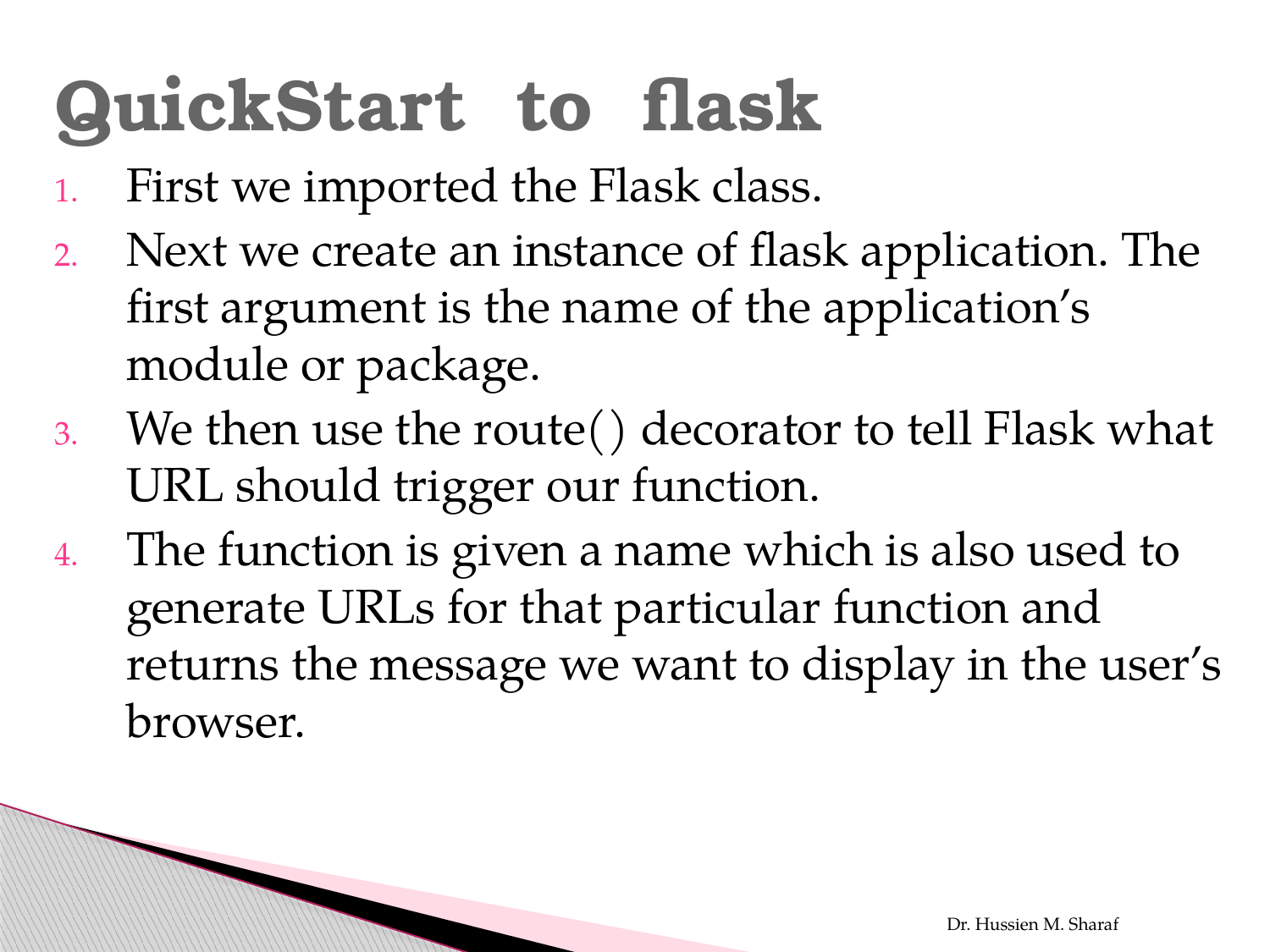

# QuickStart  to  flask
First we imported the Flask class.
Next we create an instance of flask application. The first argument is the name of the application’s module or package.
We then use the route() decorator to tell Flask what URL should trigger our function.
The function is given a name which is also used to generate URLs for that particular function and returns the message we want to display in the user’s browser.
Dr. Hussien M. Sharaf